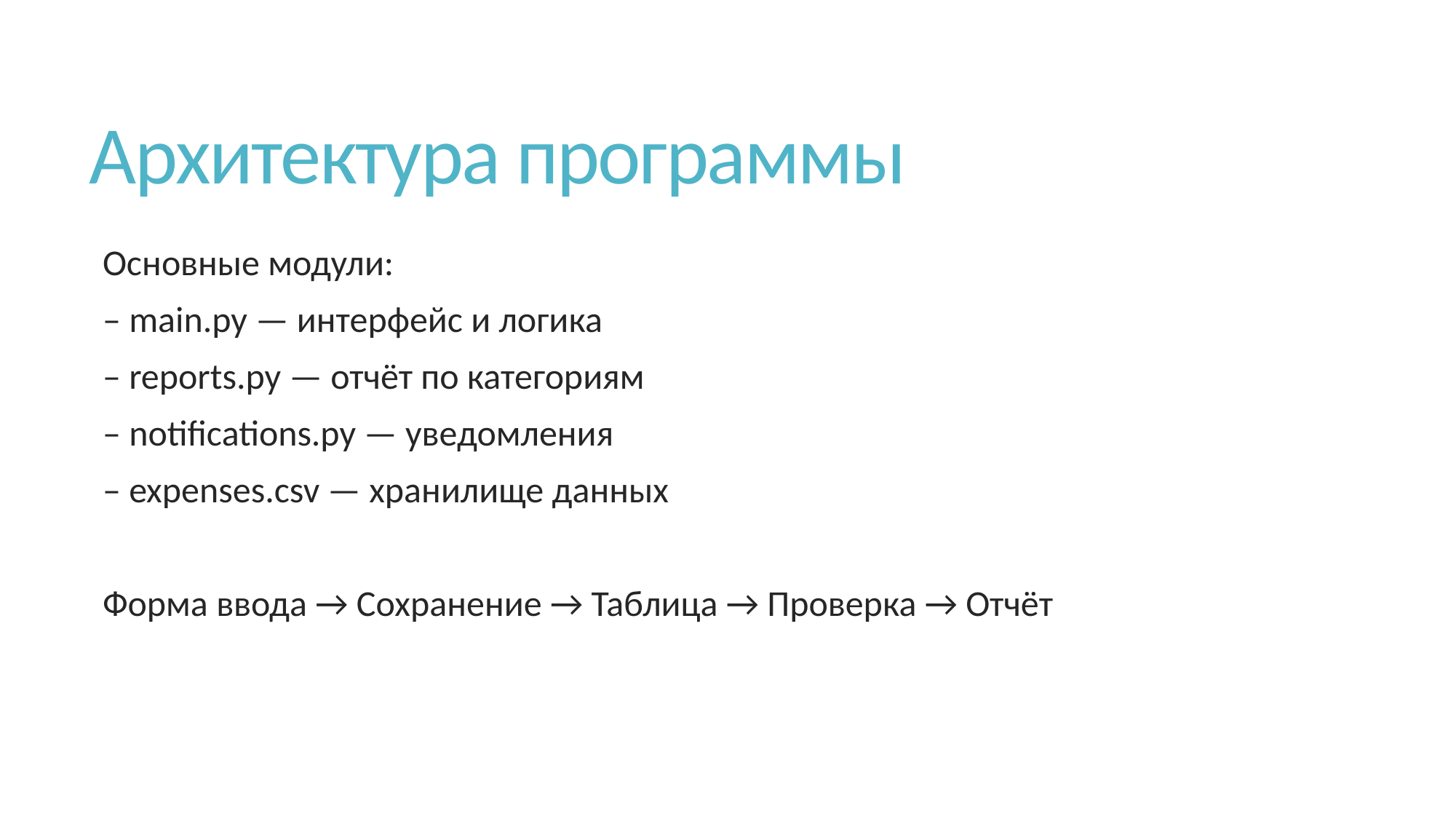

# Архитектура программы
Основные модули:
– main.py — интерфейс и логика
– reports.py — отчёт по категориям
– notifications.py — уведомления
– expenses.csv — хранилище данных

Форма ввода → Сохранение → Таблица → Проверка → Отчёт